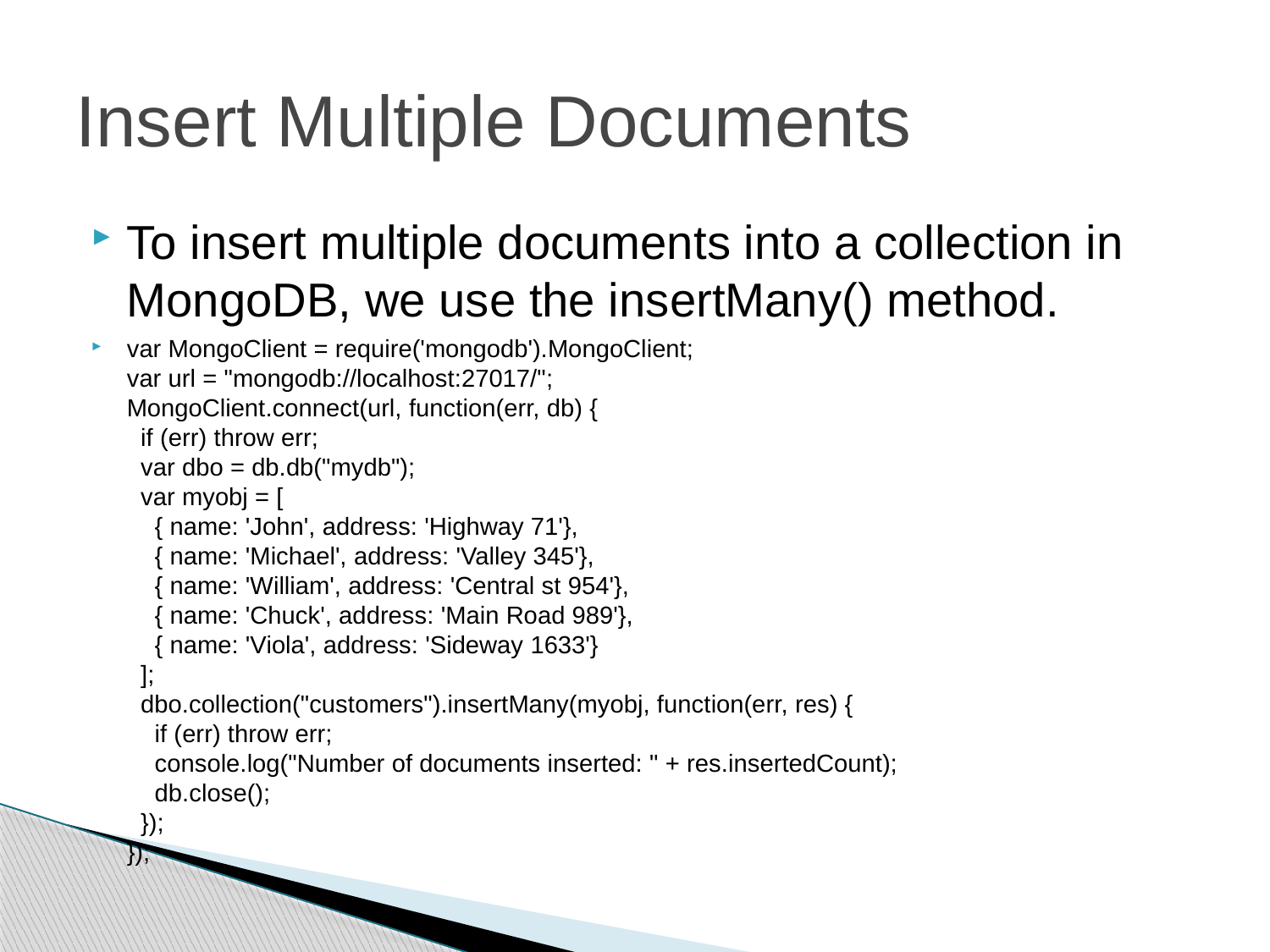

# Insert Multiple Documents
To insert multiple documents into a collection in MongoDB, we use the insertMany() method.
var MongoClient = require('mongodb').MongoClient;
var url = "mongodb://localhost:27017/";
MongoClient.connect(url, function(err, db) {
  if (err) throw err;
  var dbo = db.db("mydb");
  var myobj = [
    { name: 'John', address: 'Highway 71'},
    { name: 'Michael', address: 'Valley 345'},
    { name: 'William', address: 'Central st 954'},
    { name: 'Chuck', address: 'Main Road 989'},
    { name: 'Viola', address: 'Sideway 1633'}
  ];
  dbo.collection("customers").insertMany(myobj, function(err, res) {
    if (err) throw err;
    console.log("Number of documents inserted: " + res.insertedCount);
    db.close();
  });
});